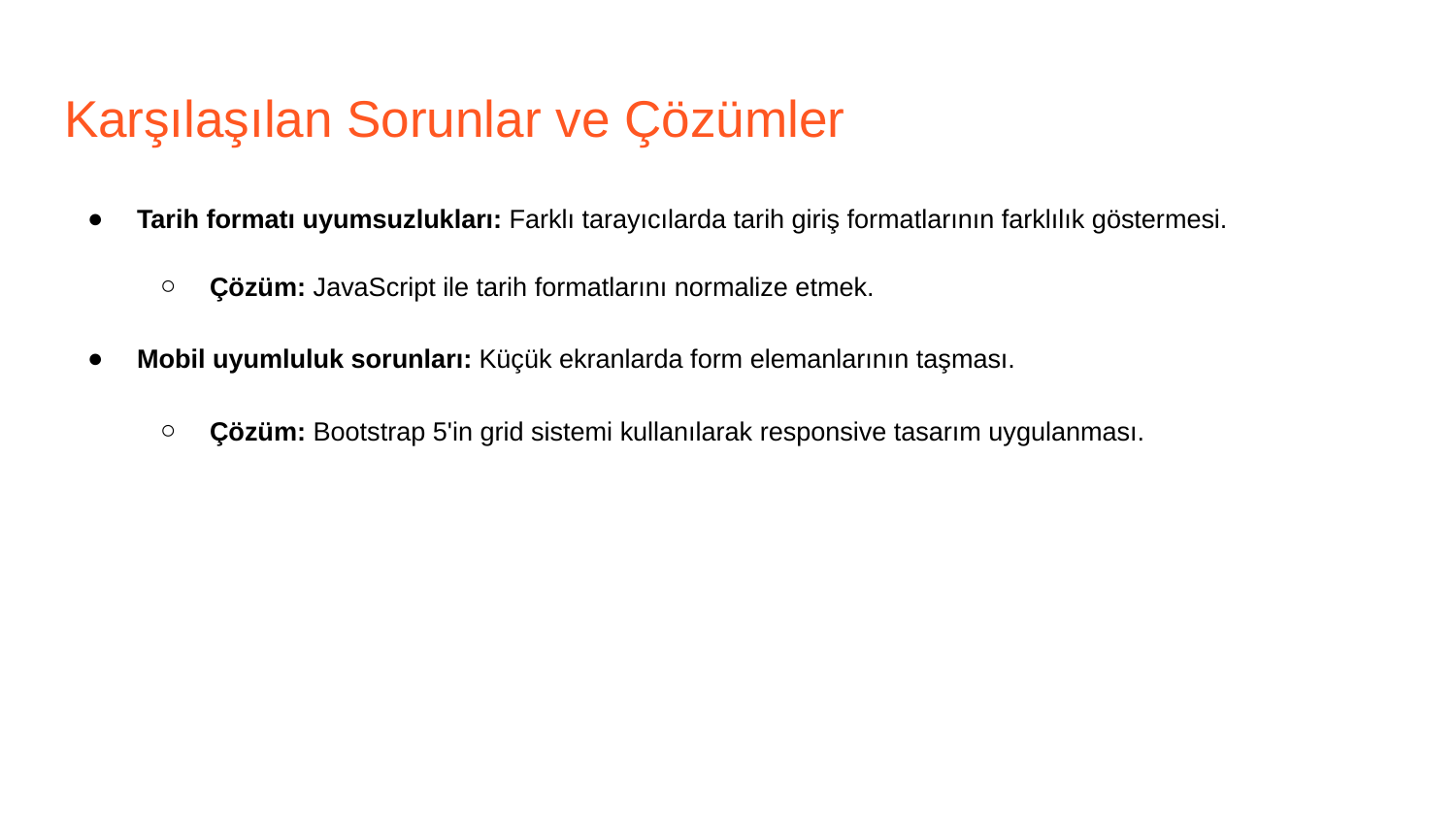

# Karşılaşılan Sorunlar ve Çözümler
Tarih formatı uyumsuzlukları: Farklı tarayıcılarda tarih giriş formatlarının farklılık göstermesi.
Çözüm: JavaScript ile tarih formatlarını normalize etmek.
Mobil uyumluluk sorunları: Küçük ekranlarda form elemanlarının taşması.
Çözüm: Bootstrap 5'in grid sistemi kullanılarak responsive tasarım uygulanması.